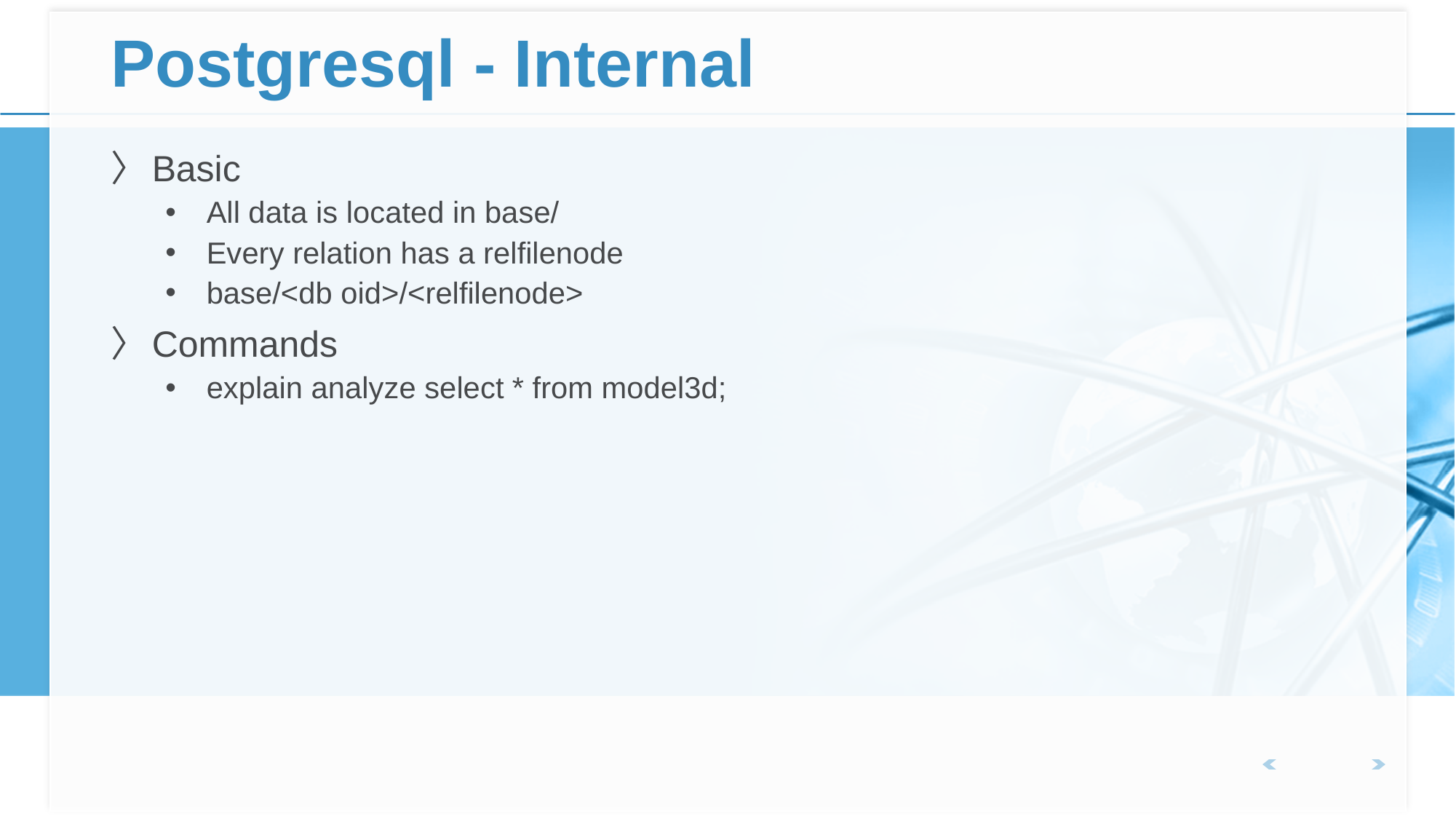

# Postgresql - Internal
Basic
All data is located in base/
Every relation has a relfilenode
base/<db oid>/<relfilenode>
Commands
explain analyze select * from model3d;